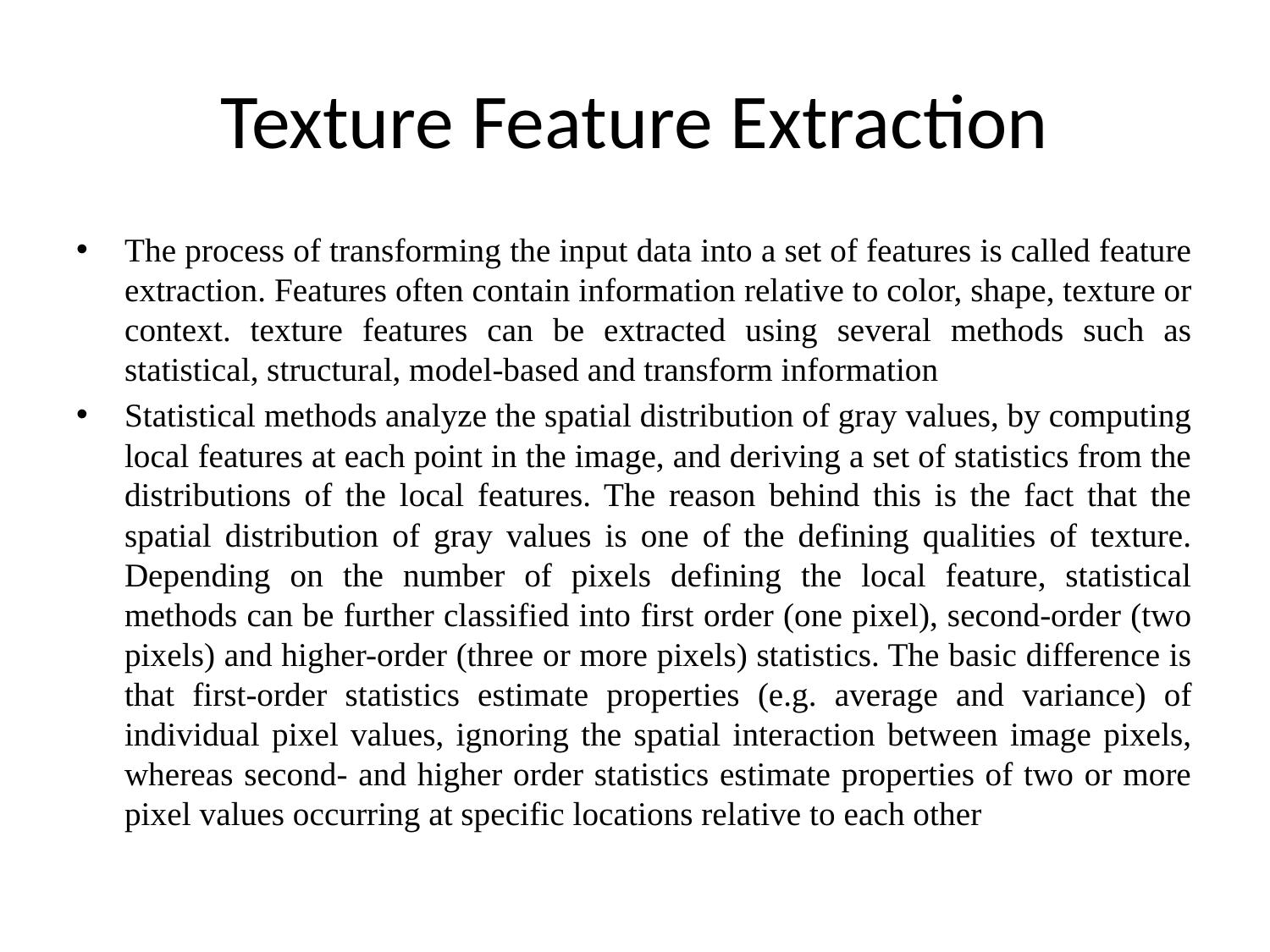

# Texture Feature Extraction
The process of transforming the input data into a set of features is called feature extraction. Features often contain information relative to color, shape, texture or context. texture features can be extracted using several methods such as statistical, structural, model-based and transform information
Statistical methods analyze the spatial distribution of gray values, by computing local features at each point in the image, and deriving a set of statistics from the distributions of the local features. The reason behind this is the fact that the spatial distribution of gray values is one of the defining qualities of texture. Depending on the number of pixels defining the local feature, statistical methods can be further classified into first order (one pixel), second-order (two pixels) and higher-order (three or more pixels) statistics. The basic difference is that first-order statistics estimate properties (e.g. average and variance) of individual pixel values, ignoring the spatial interaction between image pixels, whereas second- and higher order statistics estimate properties of two or more pixel values occurring at specific locations relative to each other